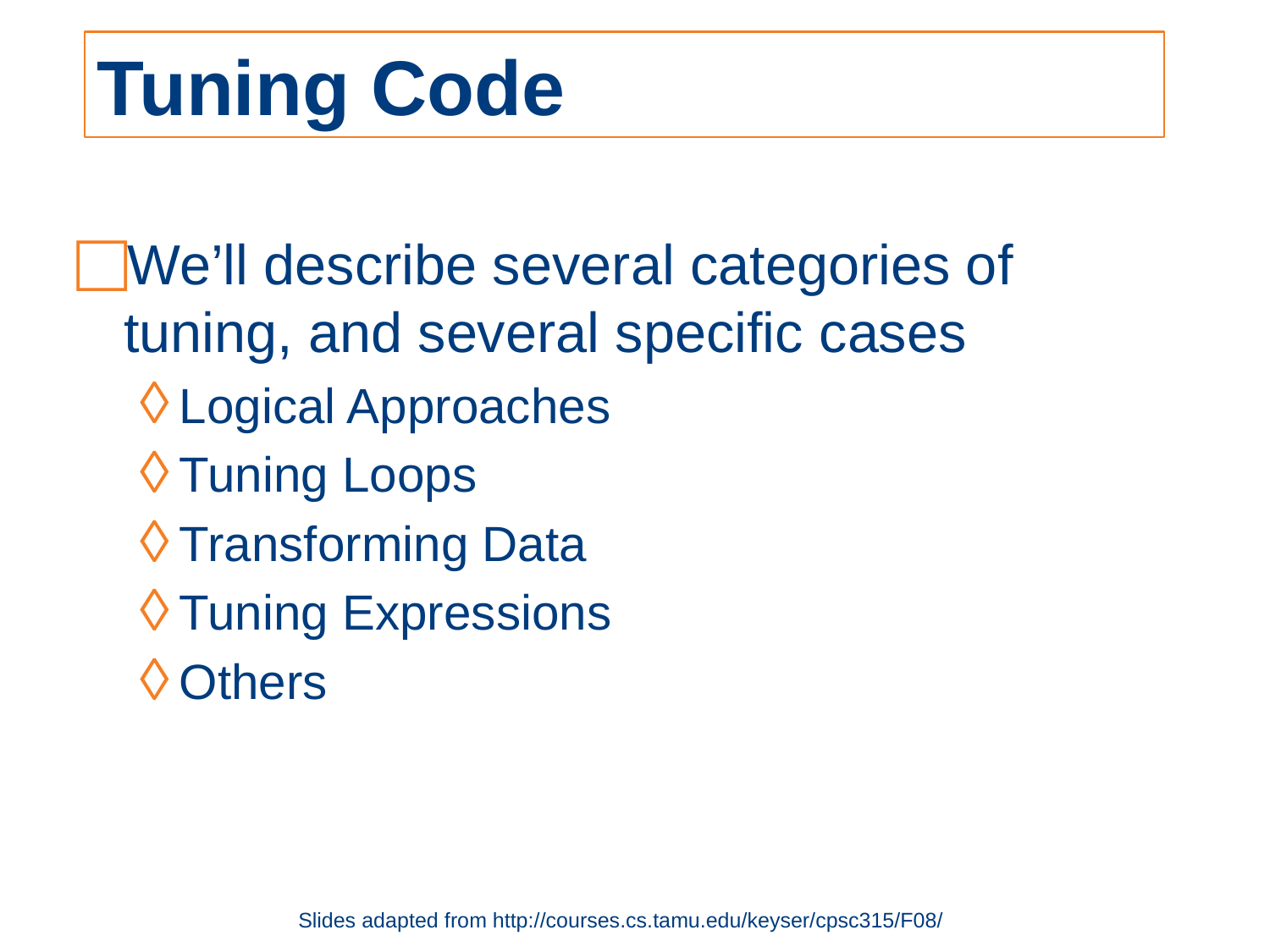

# Tuning Code
We’ll describe several categories of tuning, and several specific cases
Logical Approaches
Tuning Loops
Transforming Data
Tuning Expressions
Others
Slides adapted from http://courses.cs.tamu.edu/keyser/cpsc315/F08/